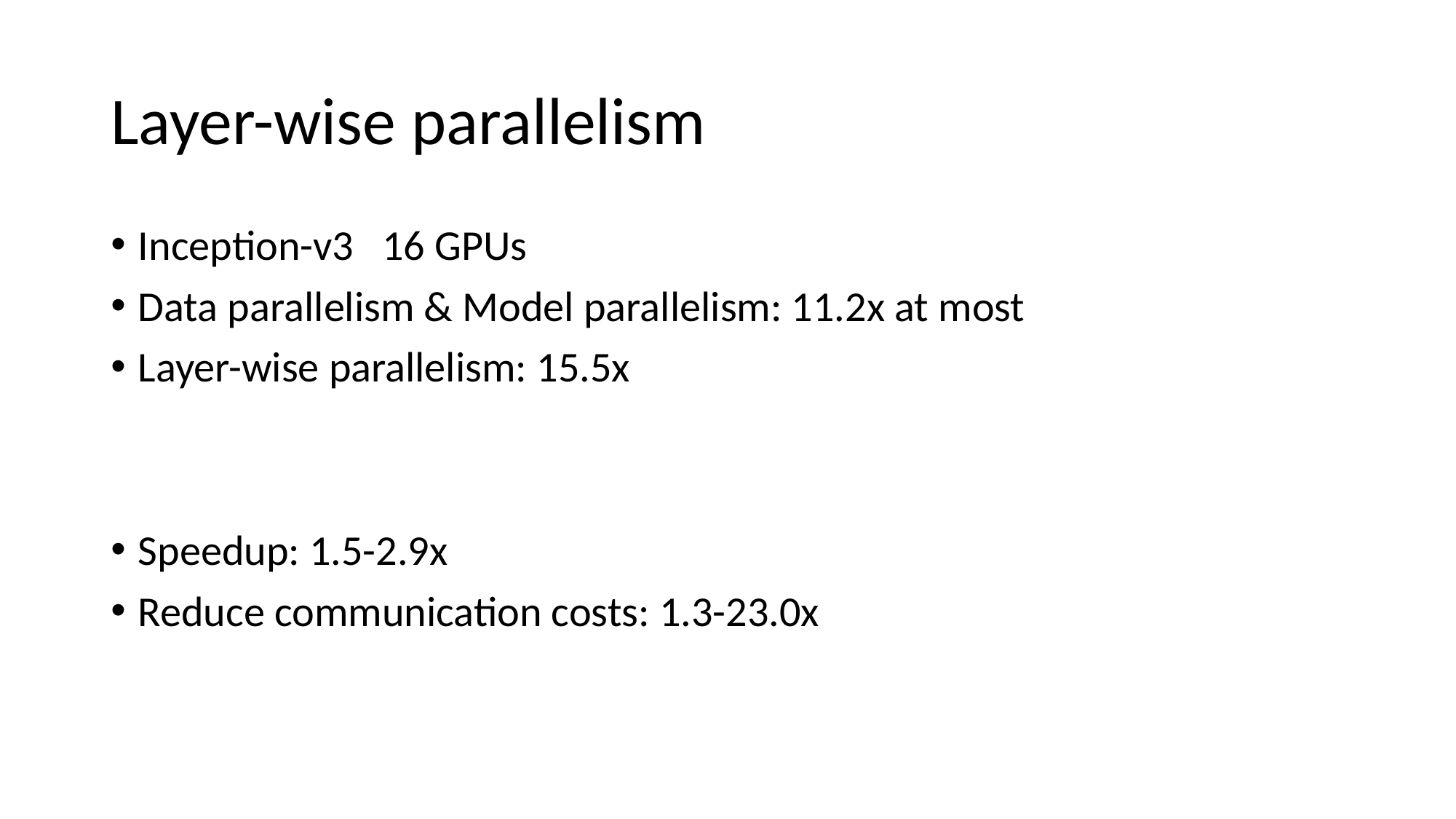

# Layer-wise parallelism
Inception-v3   16 GPUs
Data parallelism & Model parallelism: 11.2x at most
Layer-wise parallelism: 15.5x

Speedup: 1.5-2.9x
Reduce communication costs: 1.3-23.0x